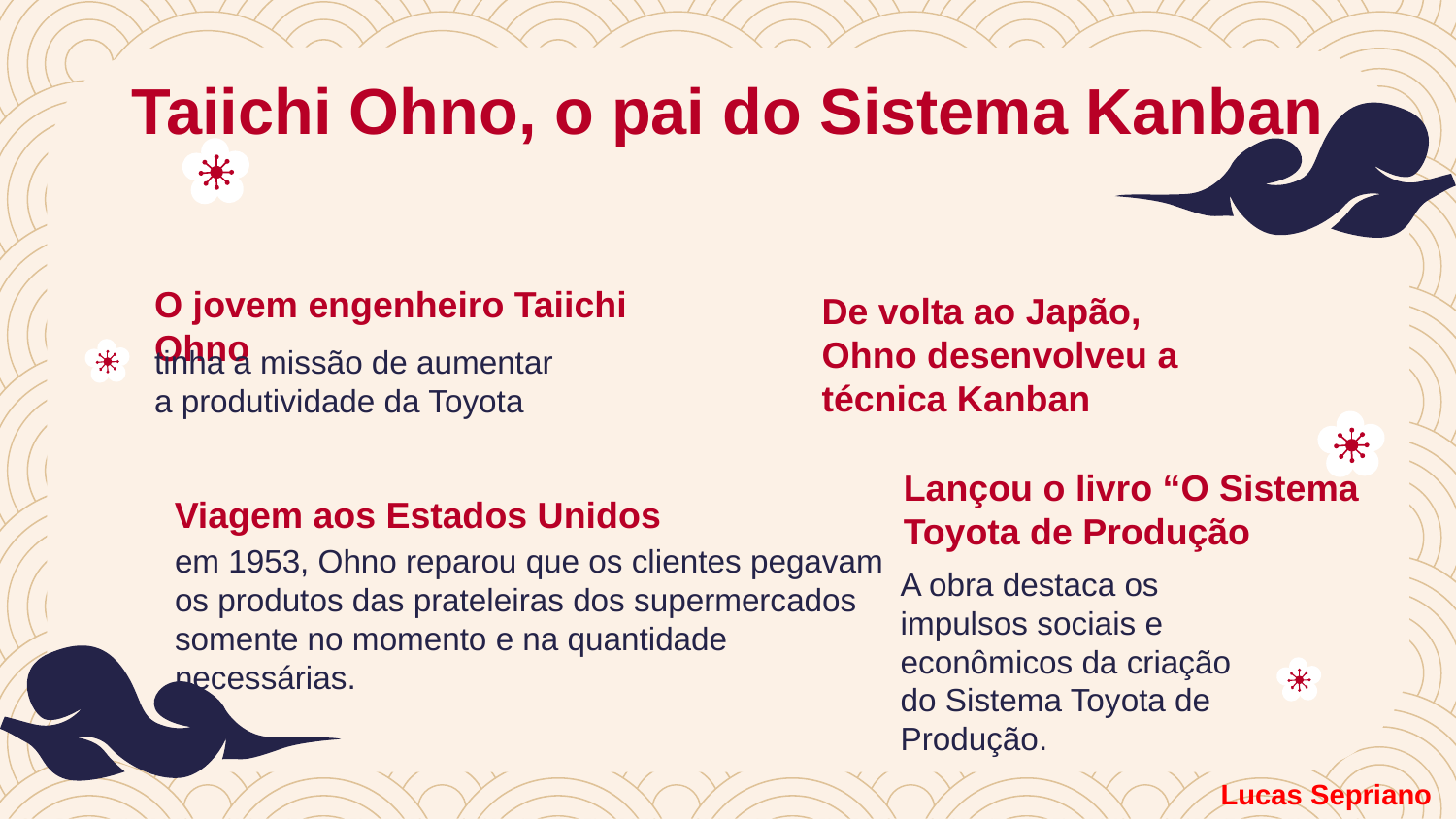

# Taiichi Ohno, o pai do Sistema Kanban
O jovem engenheiro Taiichi Ohno
De volta ao Japão, Ohno desenvolveu a técnica Kanban

tinha a missão de aumentar a produtividade da Toyota

Lançou o livro “O Sistema Toyota de Produção
Viagem aos Estados Unidos

em 1953, Ohno reparou que os clientes pegavam os produtos das prateleiras dos supermercados somente no momento e na quantidade necessárias.
A obra destaca os impulsos sociais e econômicos da criação do Sistema Toyota de Produção.
Lucas Sepriano